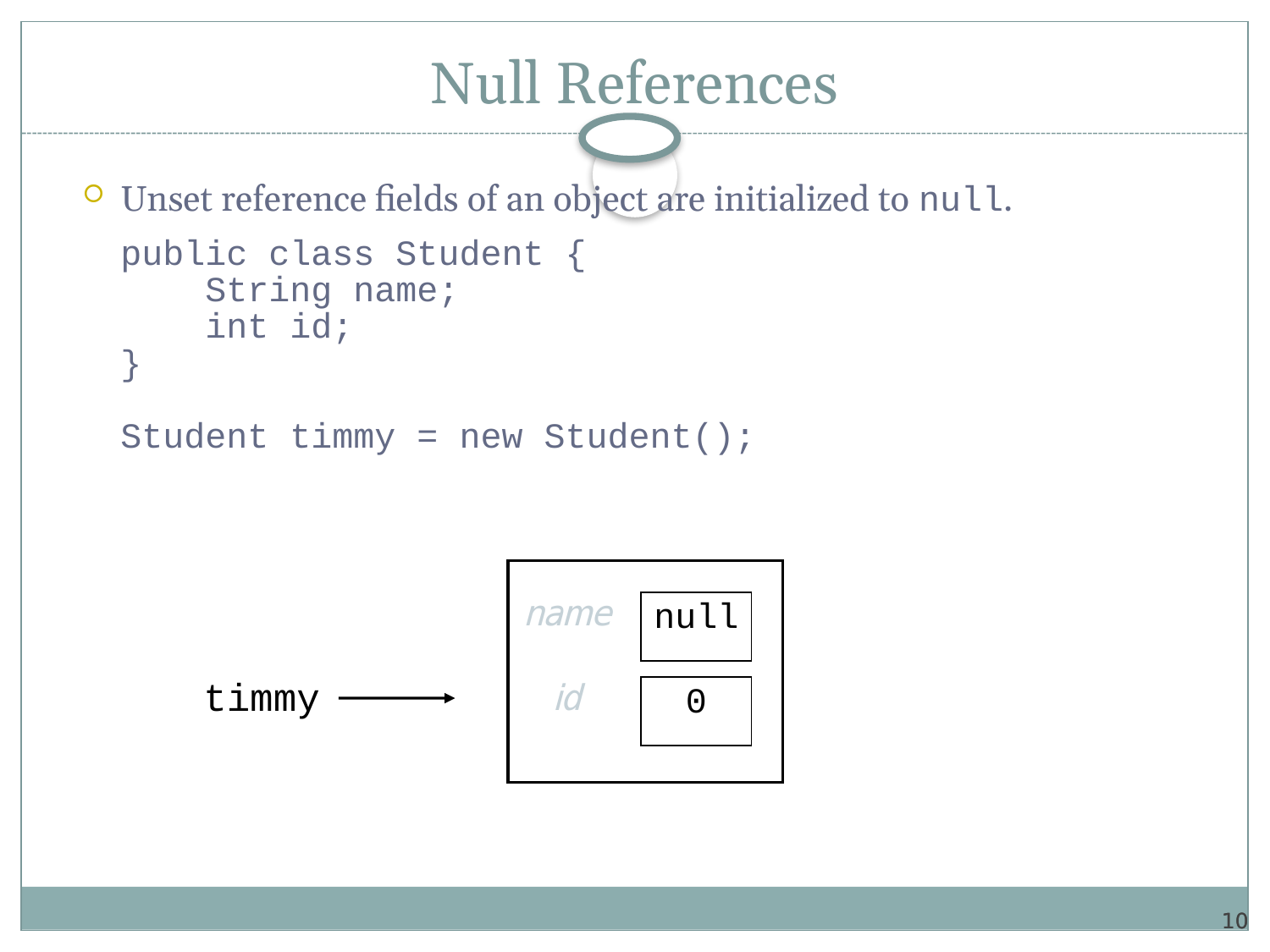

# Null References
Unset reference fields of an object are initialized to null.

	public class Student {
	    String name;
	    int id;
	}

	Student timmy = new Student();

| name | null |
| --- | --- |
timmy
| id | 0 |
| --- | --- |